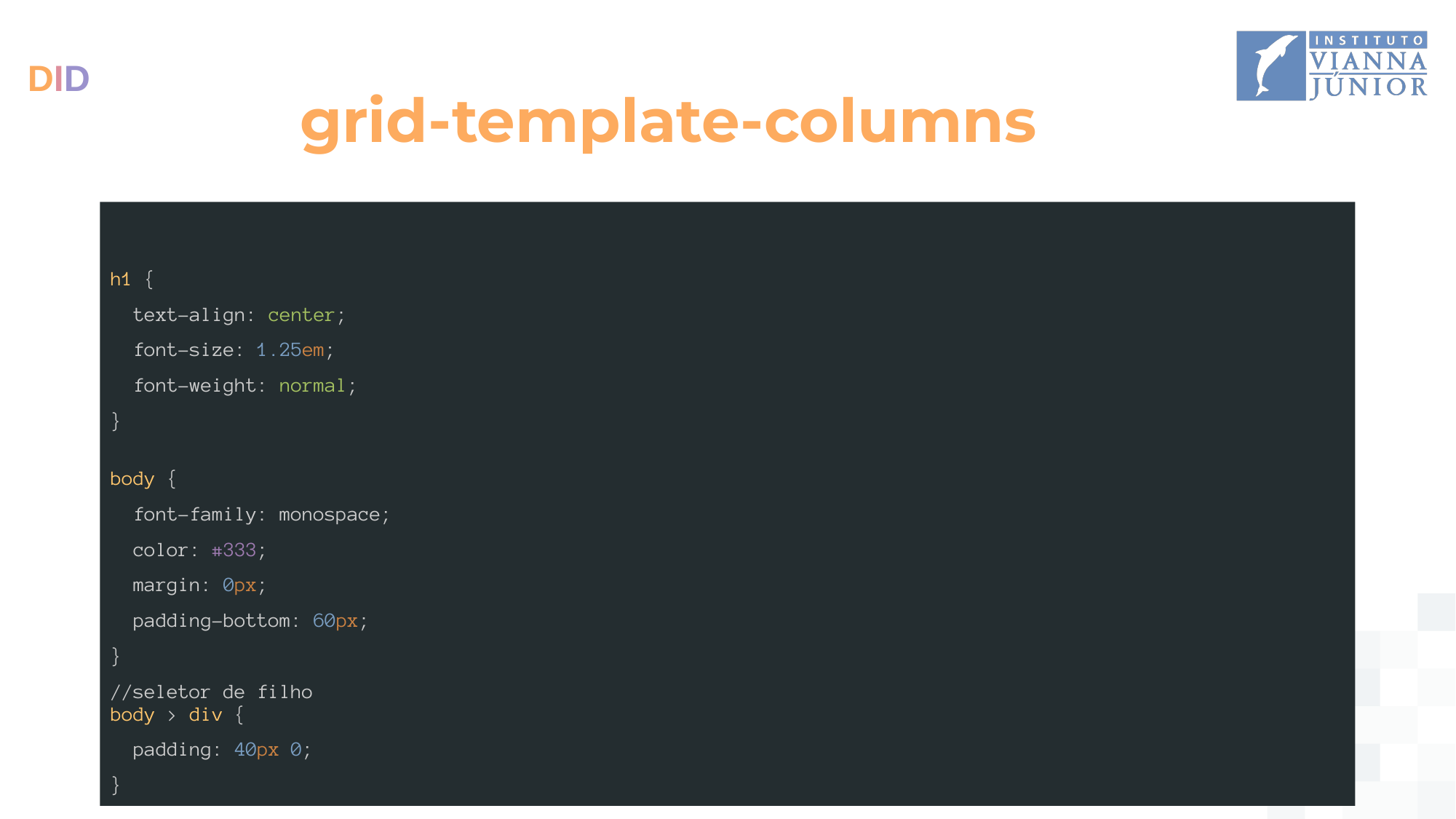

# grid-template-columns

h1 {
  text-align: center;
  font-size: 1.25em;
  font-weight: normal;
}
body {
  font-family: monospace;
  color: #333;
  margin: 0px;
  padding-bottom: 60px;
}
//seletor de filho
body > div {
  padding: 40px 0;
}